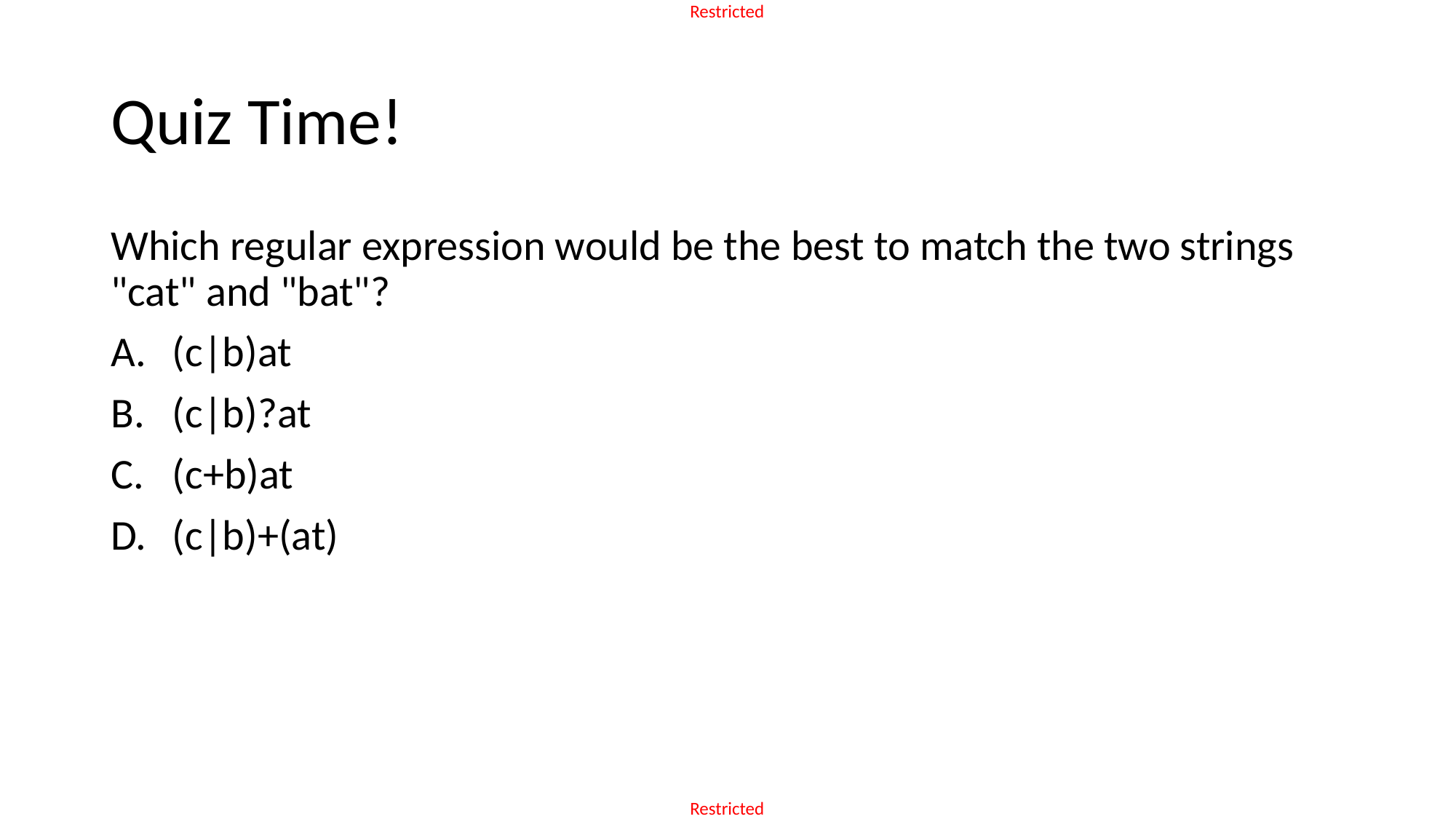

# Quiz Time!
Which regular expression would be the best to match the two strings "cat" and "bat"?
(c|b)at
(c|b)?at
(c+b)at
(c|b)+(at)